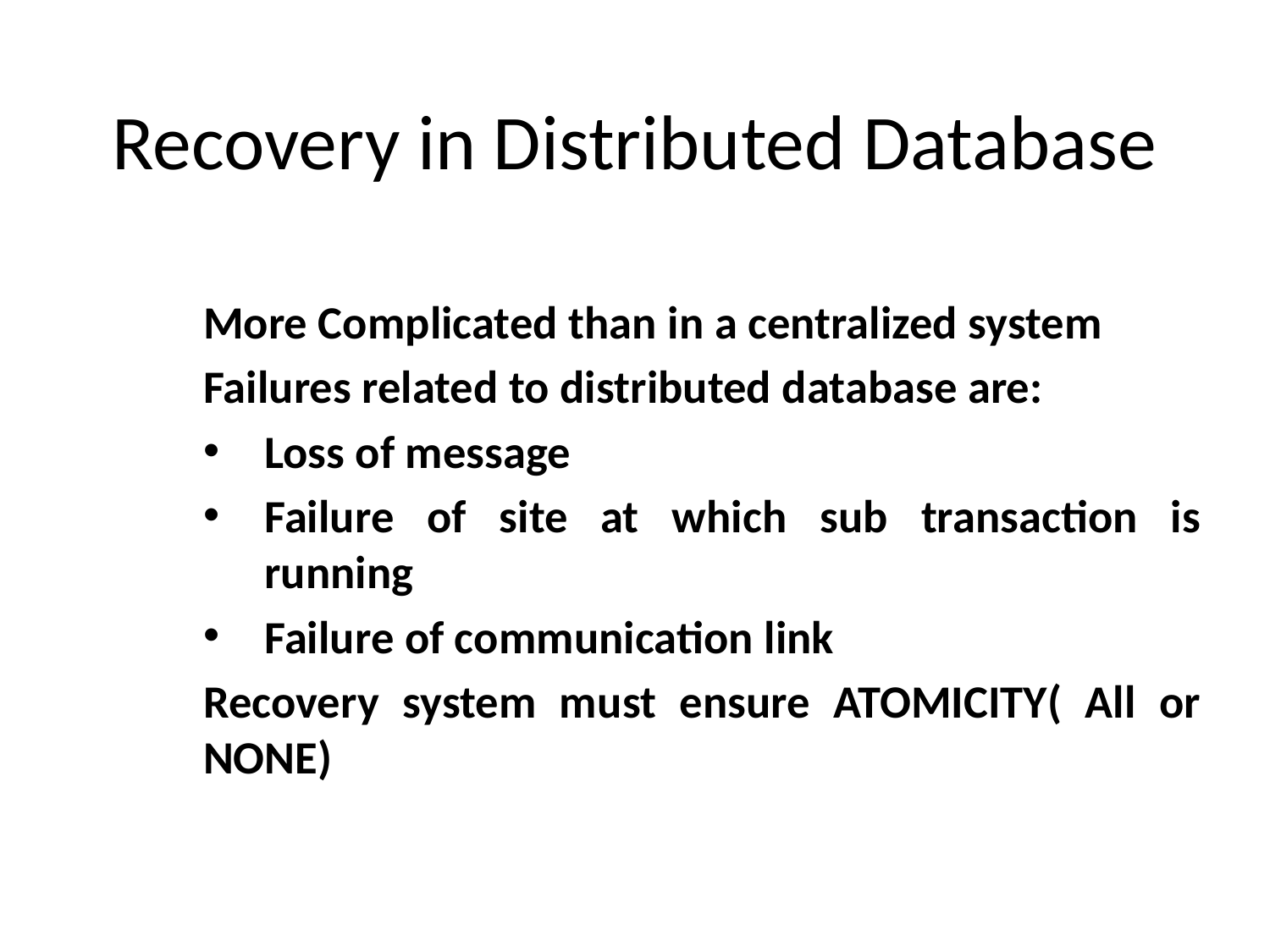

# Recovery in Distributed Database
More Complicated than in a centralized system
Failures related to distributed database are:
Loss of message
Failure of site at which sub transaction is running
Failure of communication link
Recovery system must ensure ATOMICITY( All or NONE)